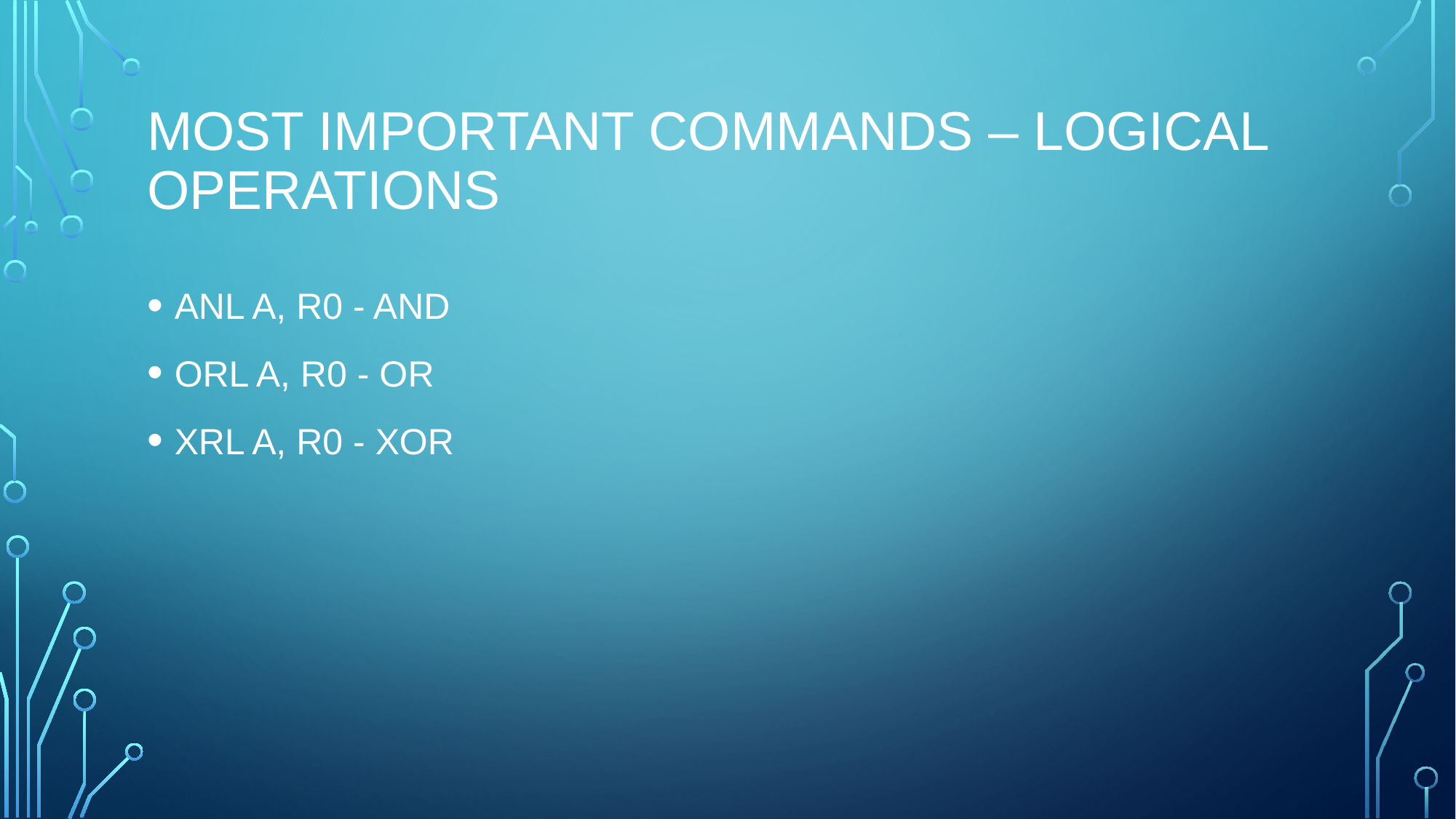

# Most important commands – Logical Operations
ANL A, R0 - AND
ORL A, R0 - OR
XRL A, R0 - XOR